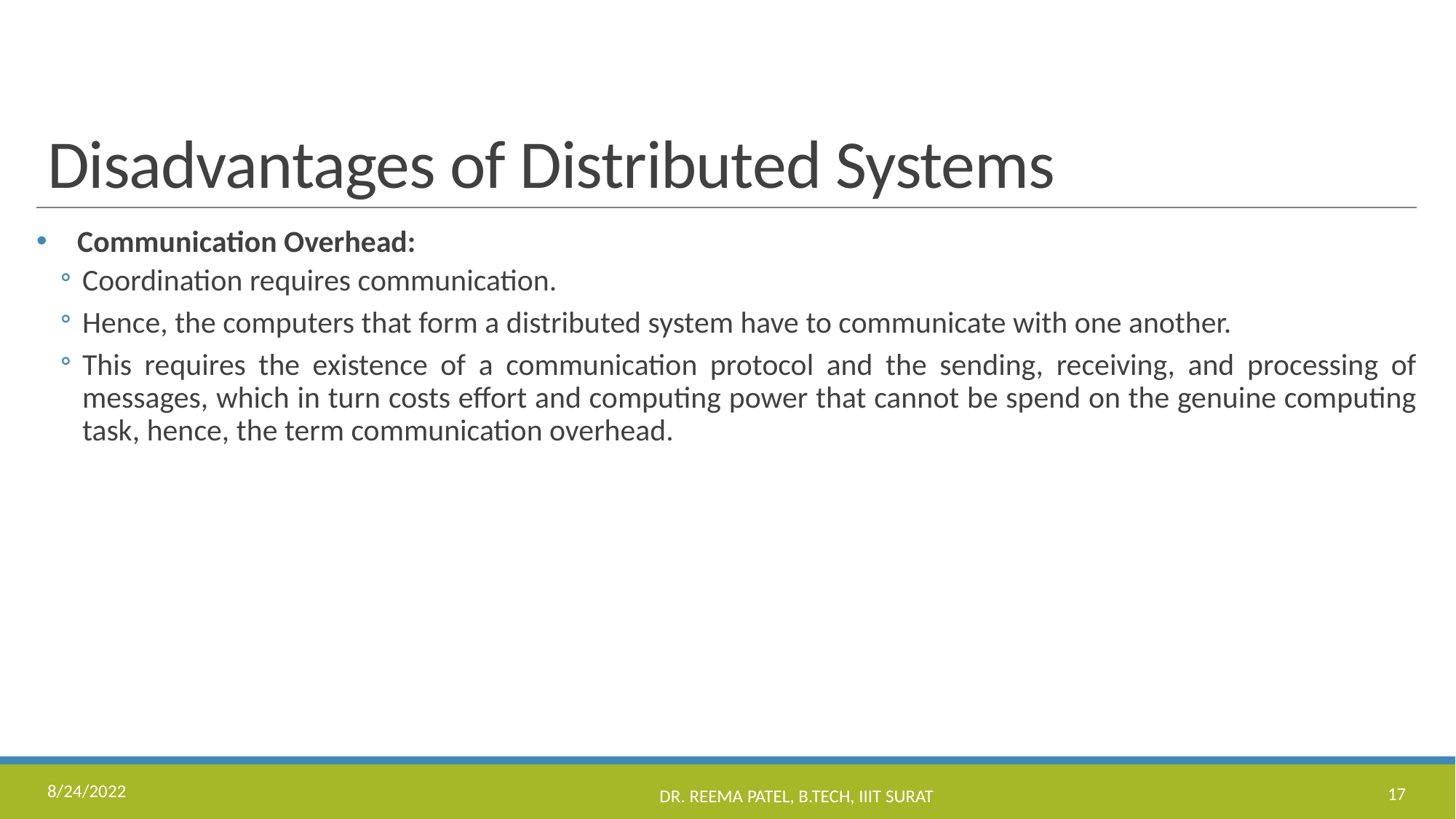

# Disadvantages of Distributed Systems
Communication Overhead:
Coordination requires communication.
Hence, the computers that form a distributed system have to communicate with one another.
This requires the existence of a communication protocol and the sending, receiving, and processing of messages, which in turn costs effort and computing power that cannot be spend on the genuine computing task, hence, the term communication overhead.
8/24/2022
Dr. Reema Patel, B.Tech, IIIT Surat
17